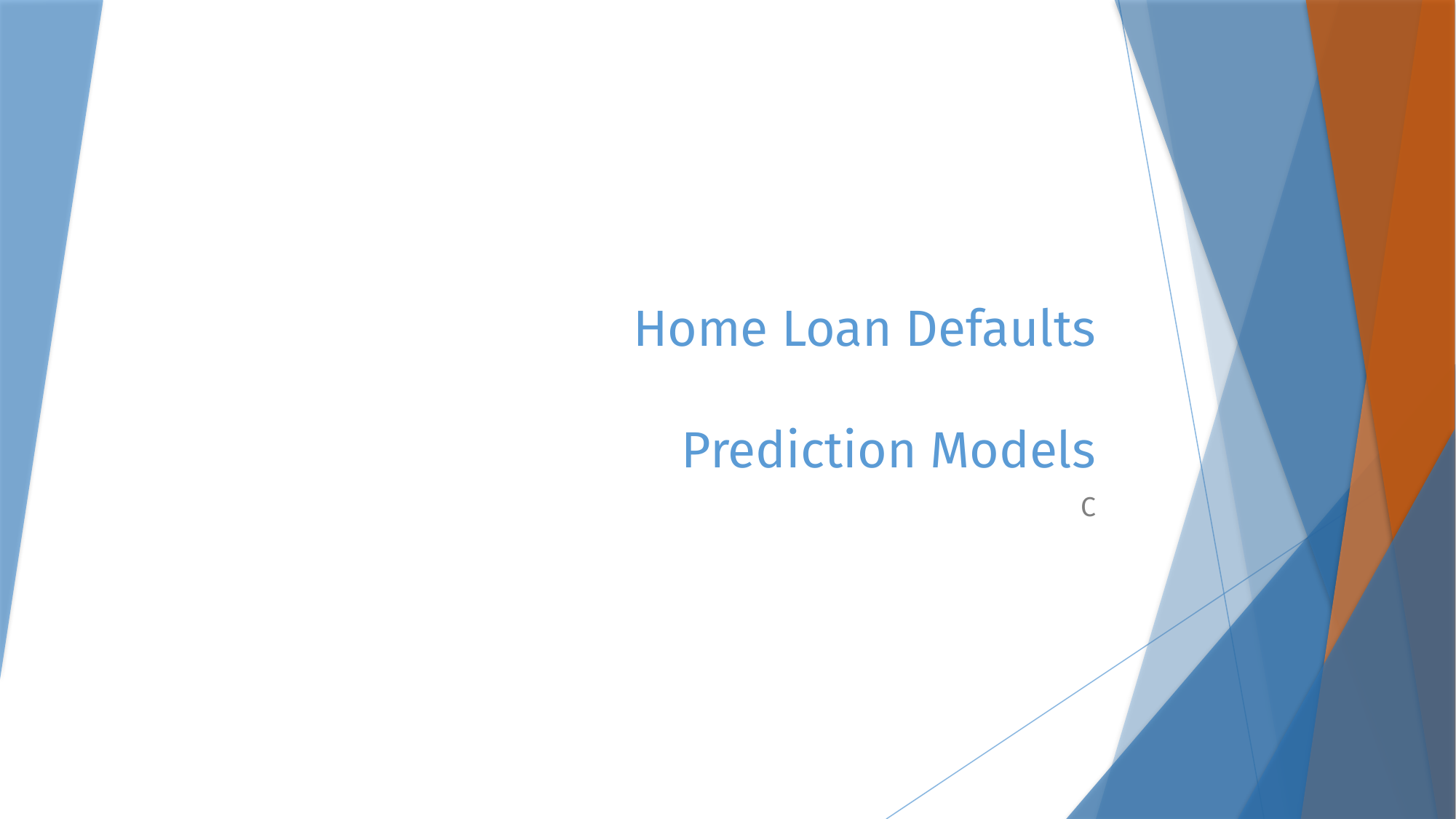

# Home Loan Defaults Prediction Models
C